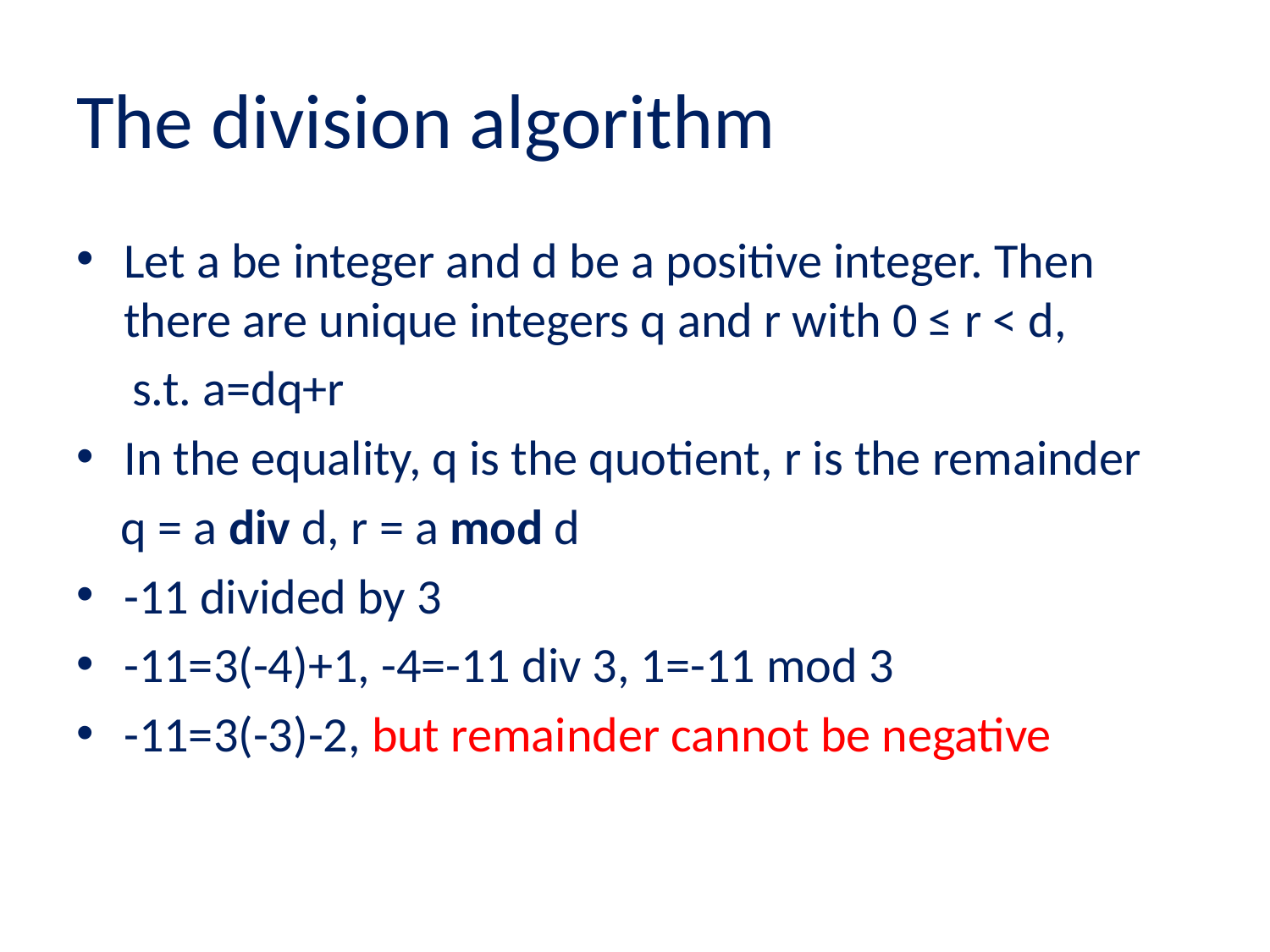

# The division algorithm
Let a be integer and d be a positive integer. Then there are unique integers q and r with 0 ≤ r < d,
     s.t. a=dq+r
In the equality, q is the quotient, r is the remainder
    q = a div d, r = a mod d
-11 divided by 3
-11=3(-4)+1, -4=-11 div 3, 1=-11 mod 3
-11=3(-3)-2, but remainder cannot be negative
5